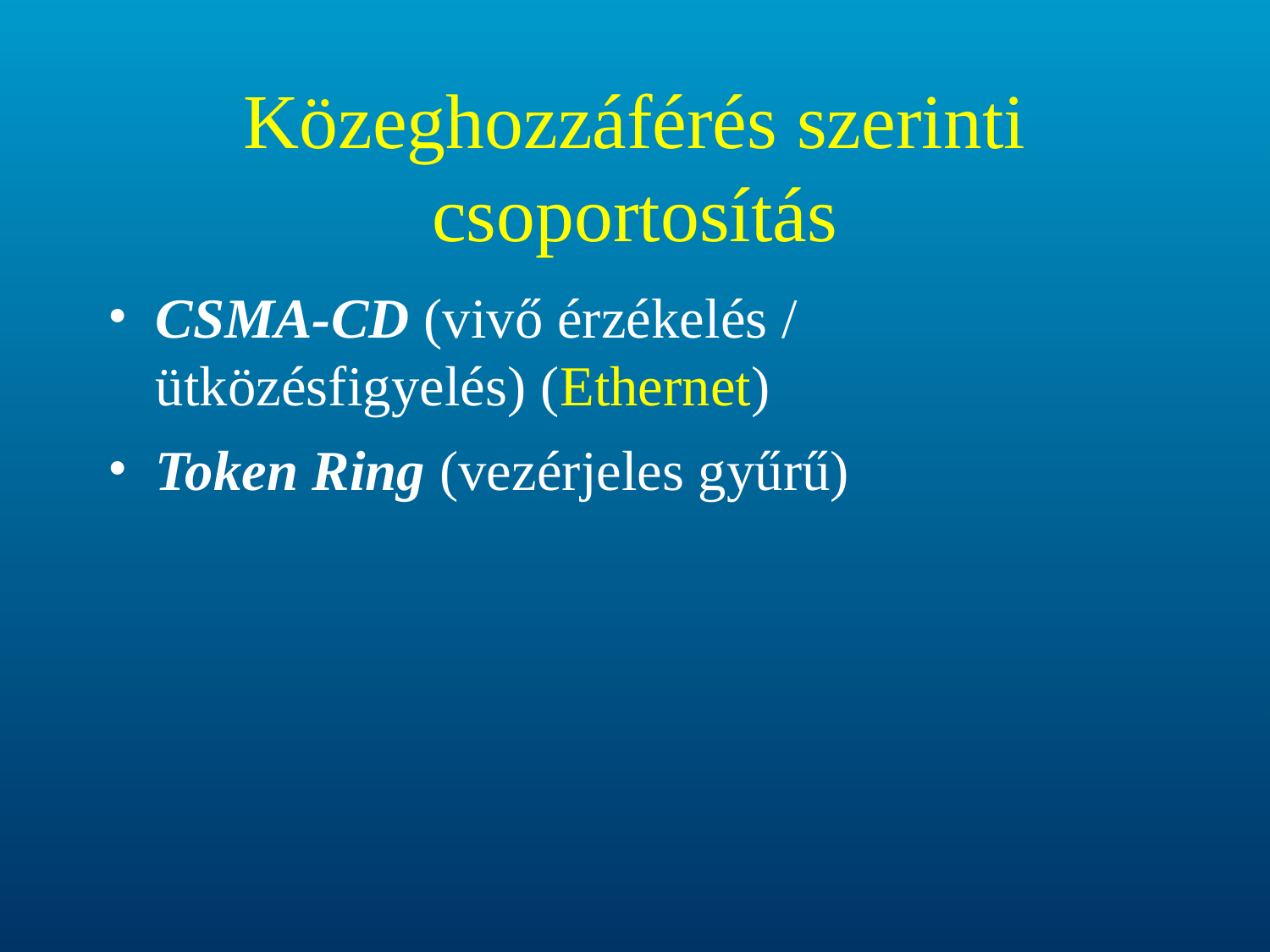

# Közeghozzáférés szerinti csoportosítás
CSMA-CD (vivő érzékelés / ütközésfigyelés) (Ethernet)
Token Ring (vezérjeles gyűrű)